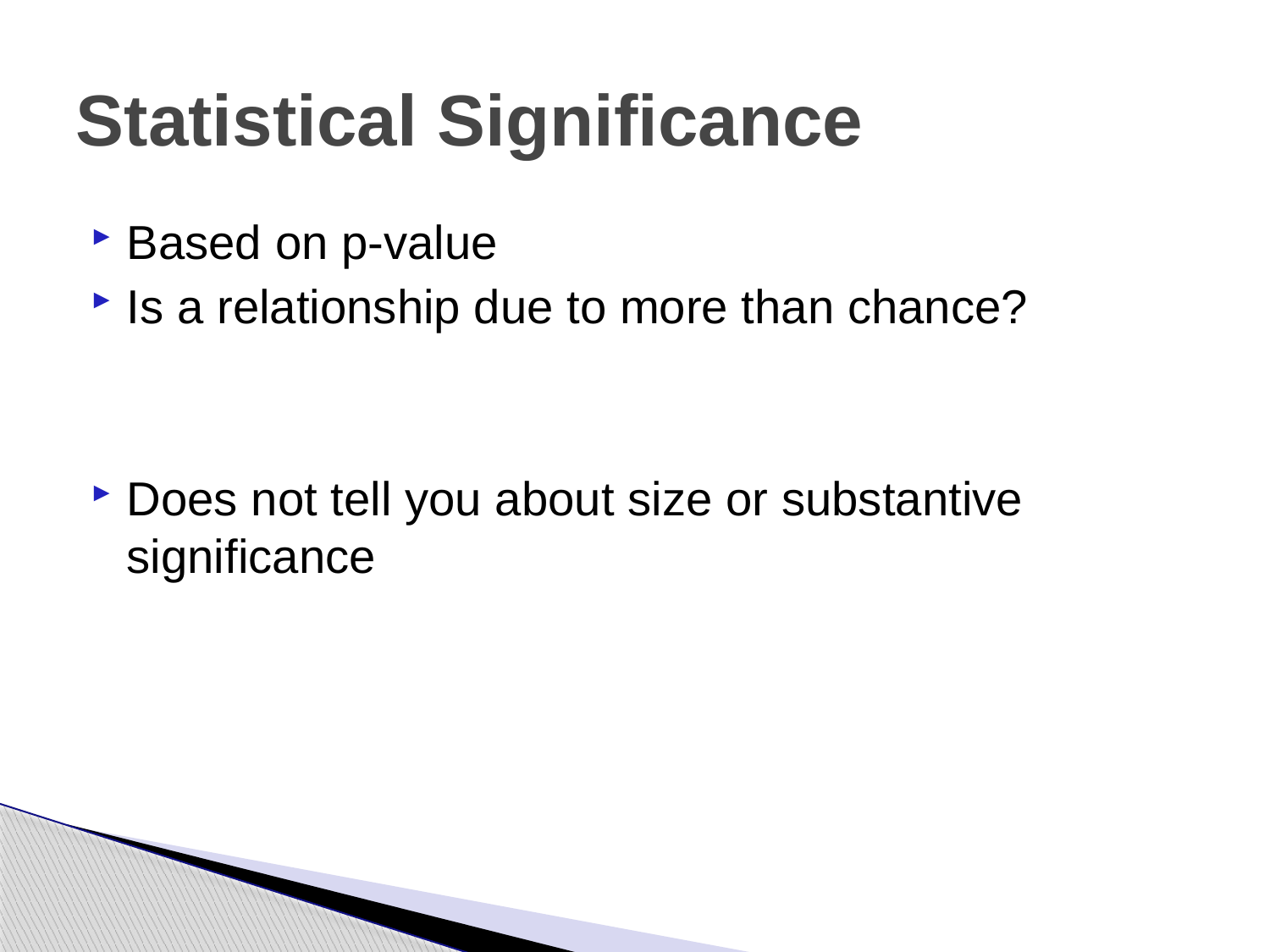

# Statistical Significance
Based on p-value
Is a relationship due to more than chance?

Does not tell you about size or substantive significance